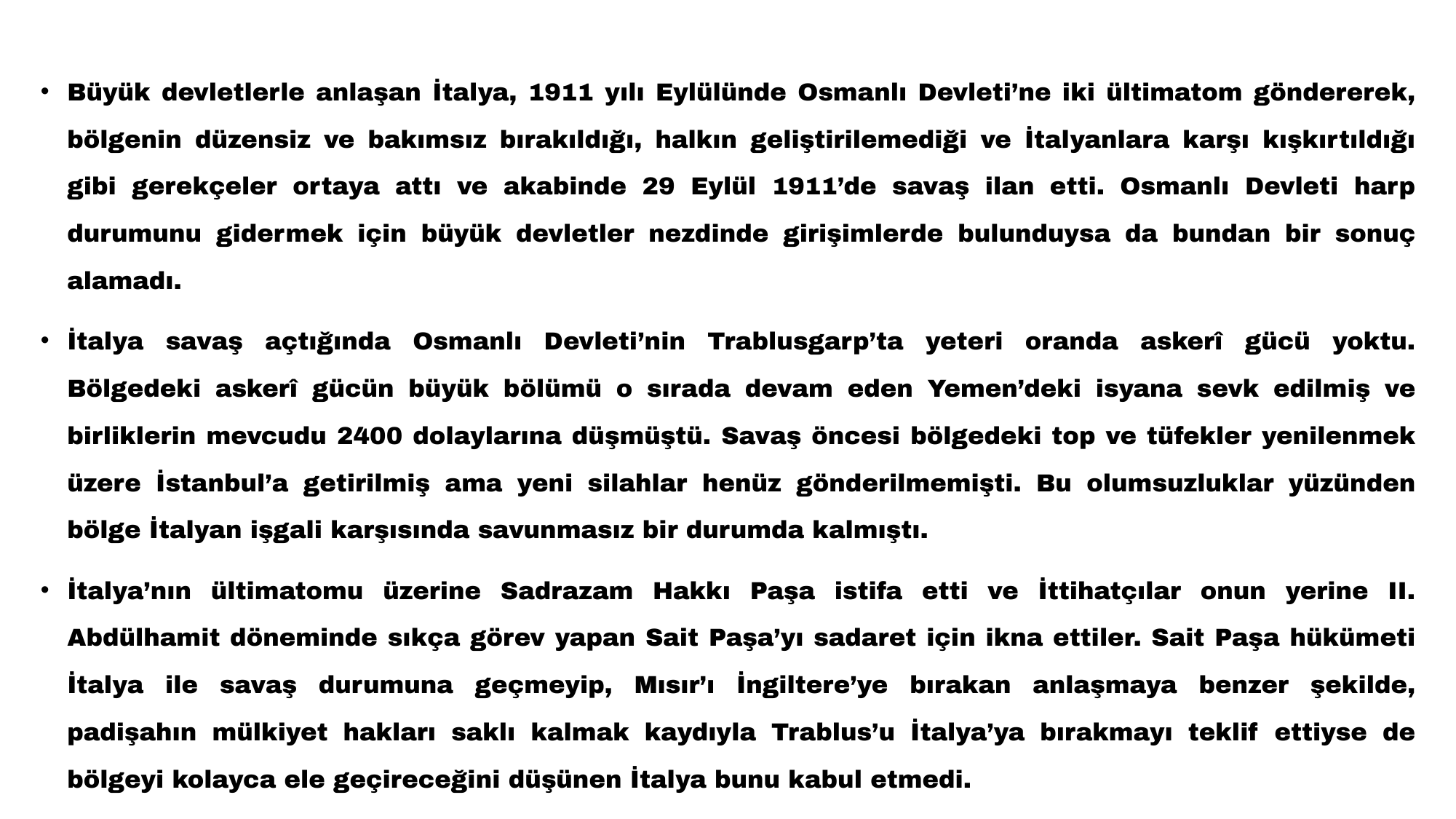

#
Büyük devletlerle anlaşan İtalya, 1911 yılı Eylülünde Osmanlı Devleti’ne iki ültimatom göndererek, bölgenin düzensiz ve bakımsız bırakıldığı, halkın geliştirilemediği ve İtalyanlara karşı kışkırtıldığı gibi gerekçeler ortaya attı ve akabinde 29 Eylül 1911’de savaş ilan etti. Osmanlı Devleti harp durumunu gidermek için büyük devletler nezdinde girişimlerde bulunduysa da bundan bir sonuç alamadı.
İtalya savaş açtığında Osmanlı Devleti’nin Trablusgarp’ta yeteri oranda askerî gücü yoktu. Bölgedeki askerî gücün büyük bölümü o sırada devam eden Yemen’deki isyana sevk edilmiş ve birliklerin mevcudu 2400 dolaylarına düşmüştü. Savaş öncesi bölgedeki top ve tüfekler yenilenmek üzere İstanbul’a getirilmiş ama yeni silahlar henüz gönderilmemişti. Bu olumsuzluklar yüzünden bölge İtalyan işgali karşısında savunmasız bir durumda kalmıştı.
İtalya’nın ültimatomu üzerine Sadrazam Hakkı Paşa istifa etti ve İttihatçılar onun yerine II. Abdülhamit döneminde sıkça görev yapan Sait Paşa’yı sadaret için ikna ettiler. Sait Paşa hükümeti İtalya ile savaş durumuna geçmeyip, Mısır’ı İngiltere’ye bırakan anlaşmaya benzer şekilde, padişahın mülkiyet hakları saklı kalmak kaydıyla Trablus’u İtalya’ya bırakmayı teklif ettiyse de bölgeyi kolayca ele geçireceğini düşünen İtalya bunu kabul etmedi.